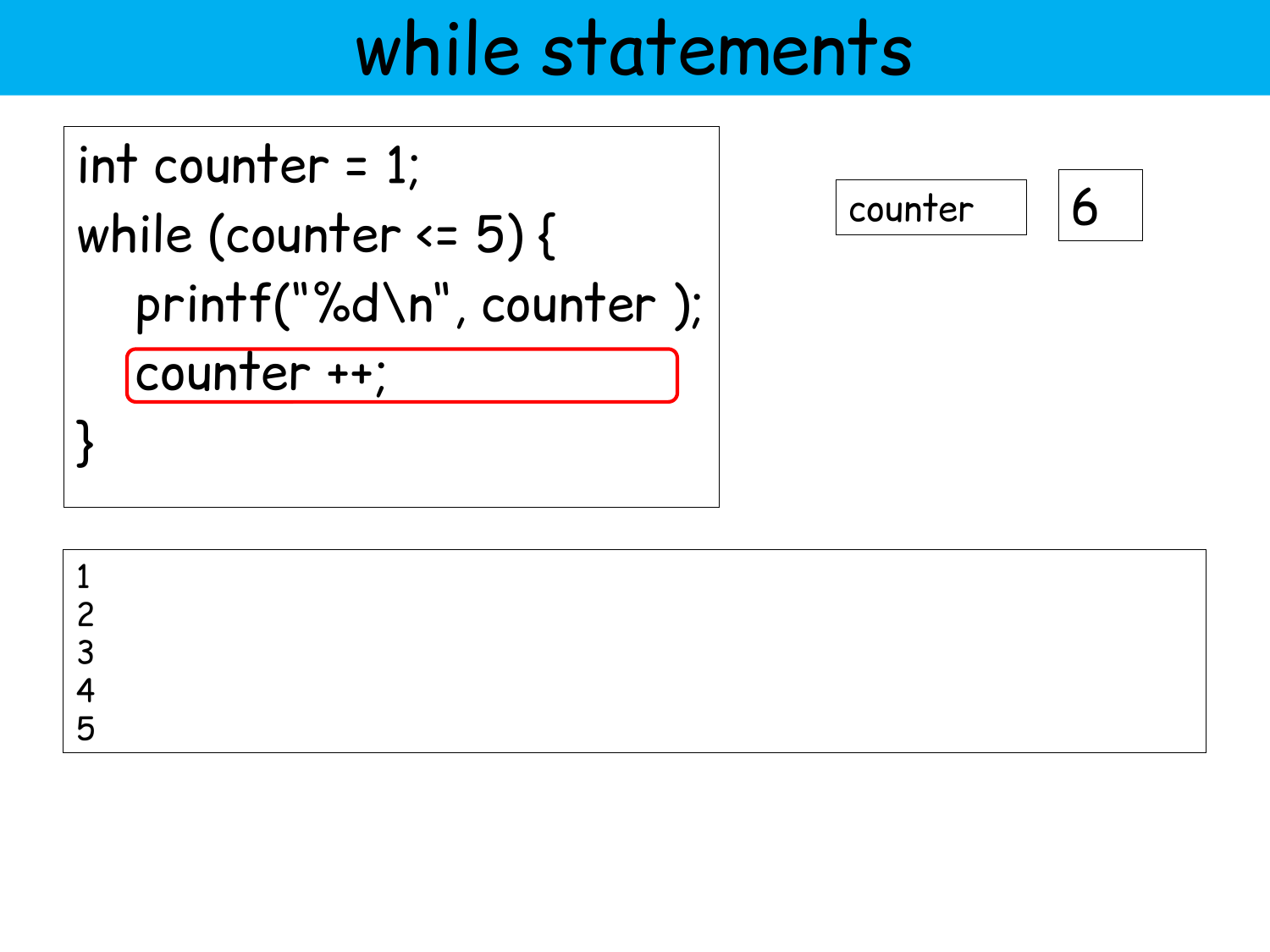

# while statements
int counter = 1;
while (counter <= 5) {
    printf(“%d\n“, counter );
    counter ++;
}
6
counter

1
2
3
4
5